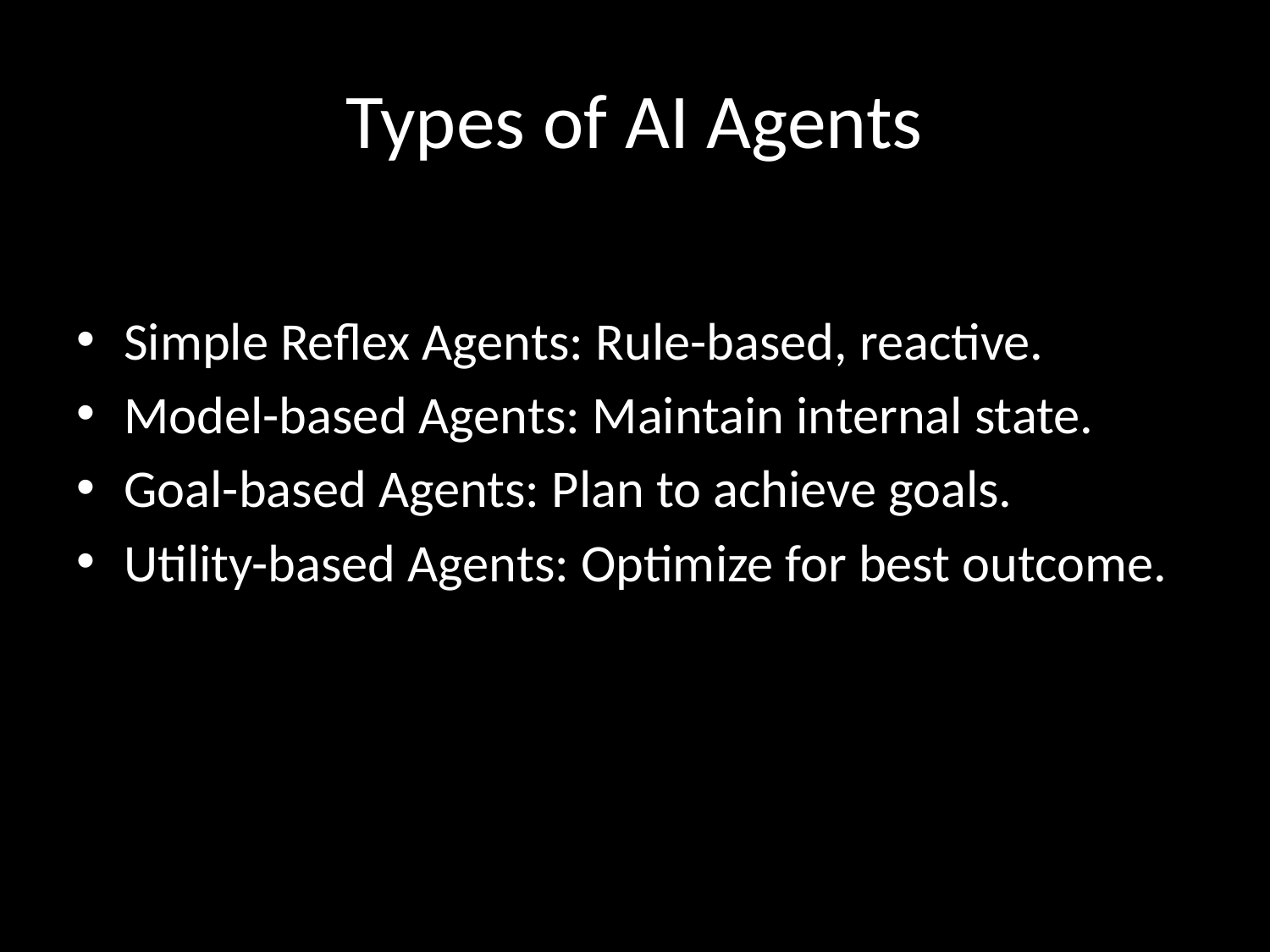

# Types of AI Agents

Simple Reflex Agents: Rule-based, reactive.
Model-based Agents: Maintain internal state.
Goal-based Agents: Plan to achieve goals.
Utility-based Agents: Optimize for best outcome.